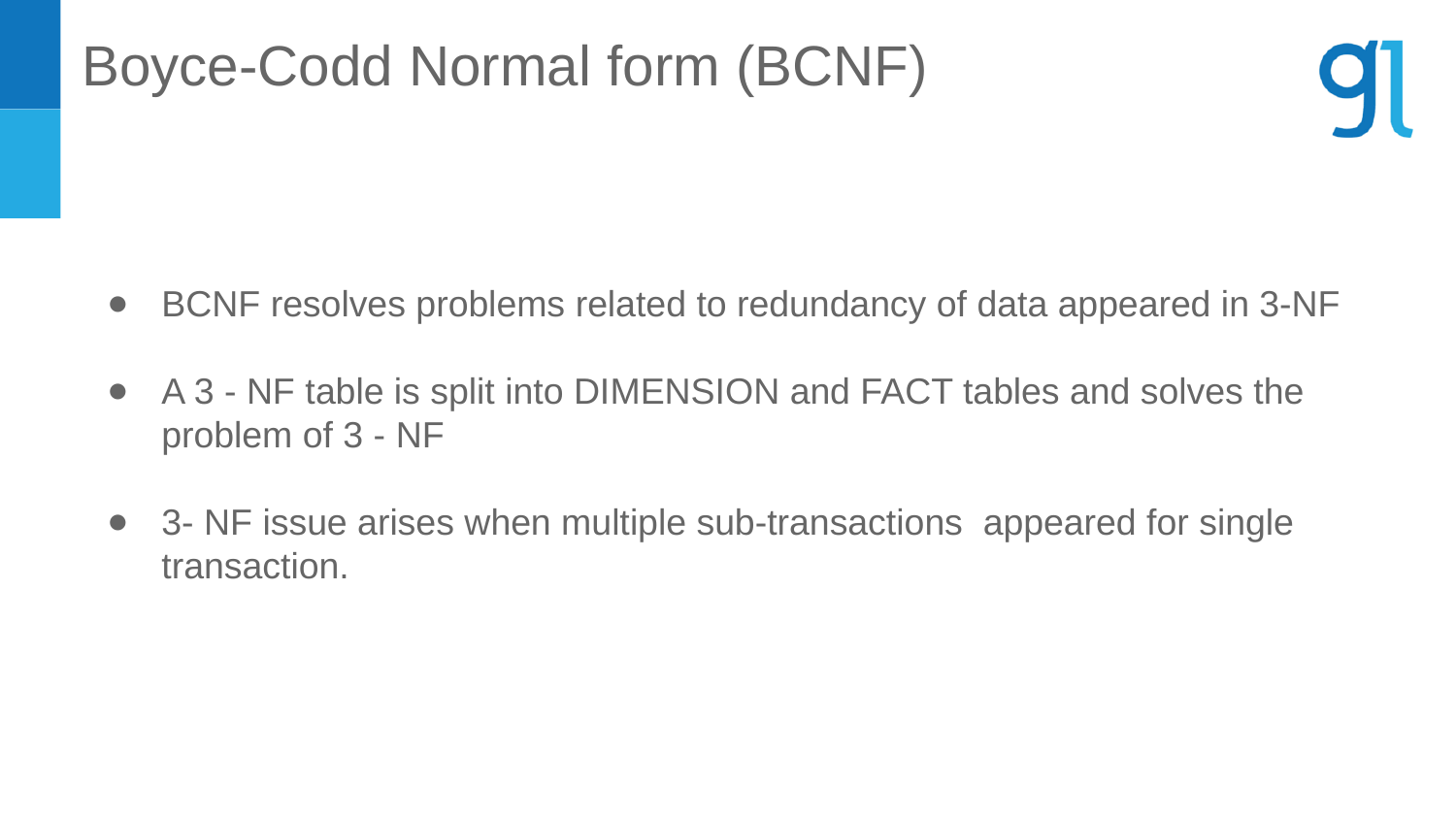

Boyce-Codd Normal form (BCNF)

BCNF resolves problems related to redundancy of data appeared in 3-NF

A 3 - NF table is split into DIMENSION and FACT tables and solves the problem of 3 - NF

3- NF issue arises when multiple sub-transactions  appeared for single transaction.